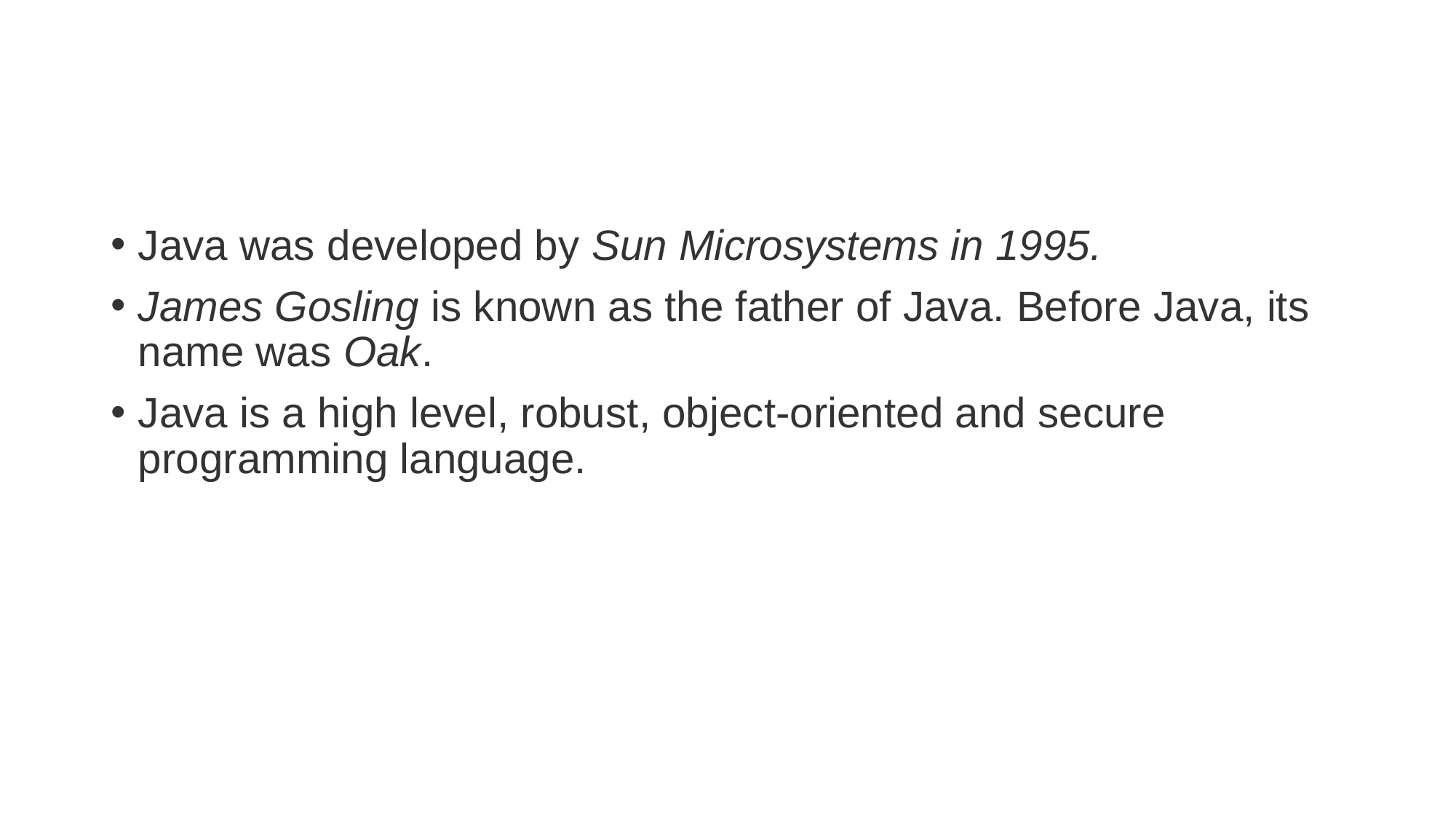

#
Java was developed by Sun Microsystems in 1995.
James Gosling is known as the father of Java. Before Java, its name was Oak.
Java is a high level, robust, object-oriented and secure programming language.